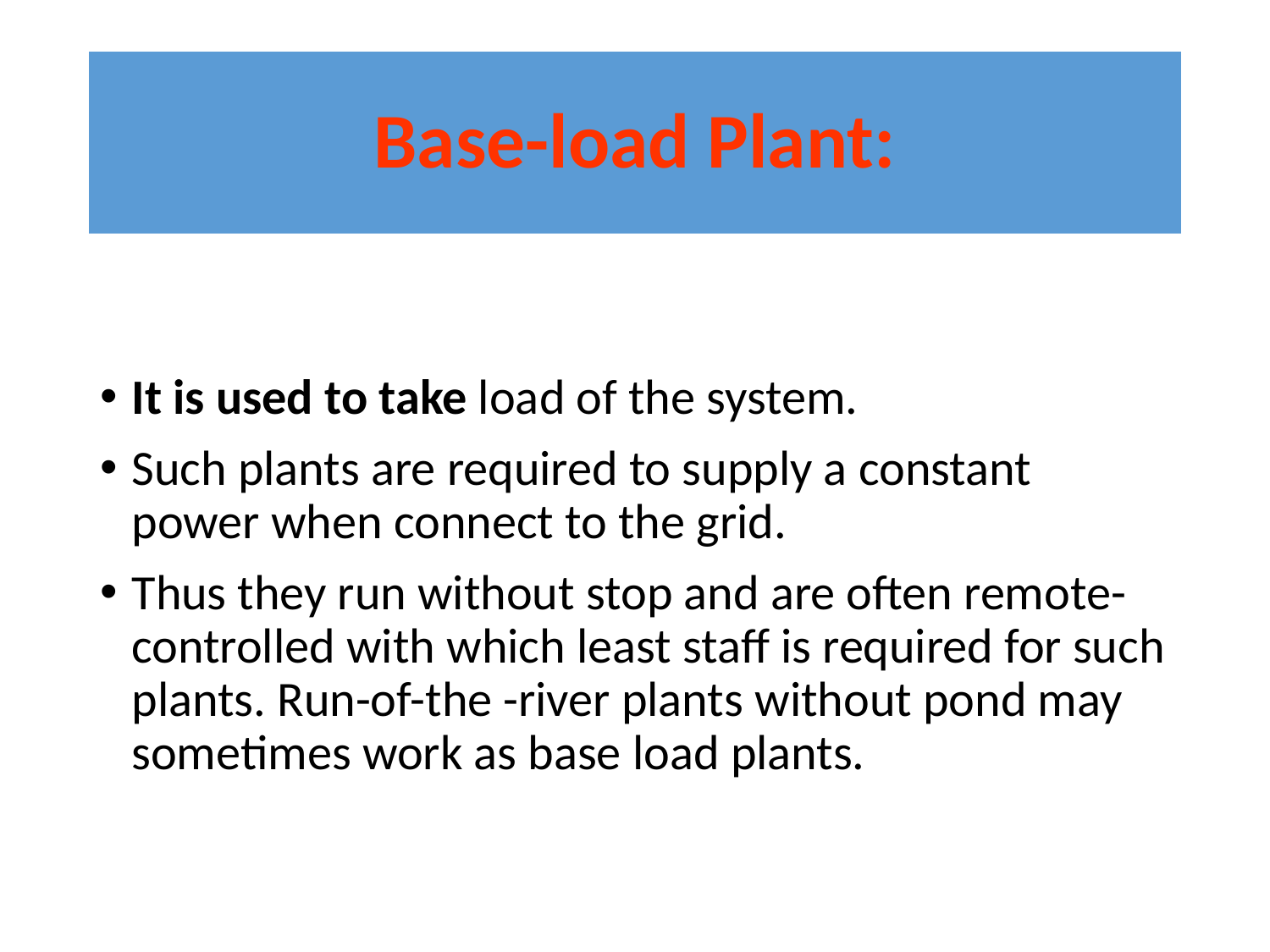

# Base-load Plant:
It is used to take load of the system.
Such plants are required to supply a constant power when connect to the grid.
Thus they run without stop and are often remote-controlled with which least staff is required for such plants. Run-of-the -river plants without pond may sometimes work as base load plants.